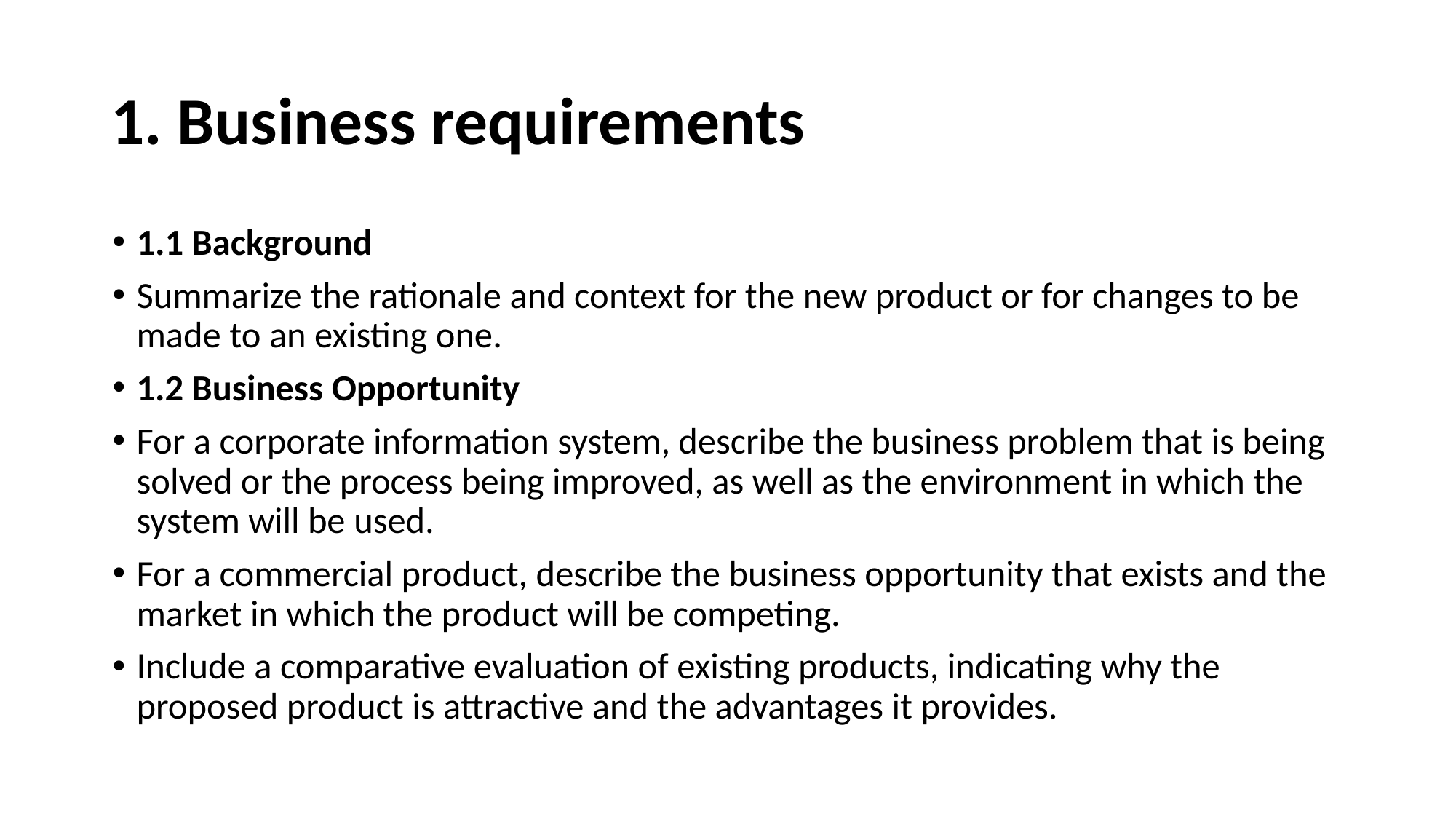

1. Business requirements
1.1 Background
Summarize the rationale and context for the new product or for changes to be made to an existing one.
1.2 Business Opportunity
For a corporate information system, describe the business problem that is being solved or the process being improved, as well as the environment in which the system will be used.
For a commercial product, describe the business opportunity that exists and the market in which the product will be competing.
Include a comparative evaluation of existing products, indicating why the proposed product is attractive and the advantages it provides.